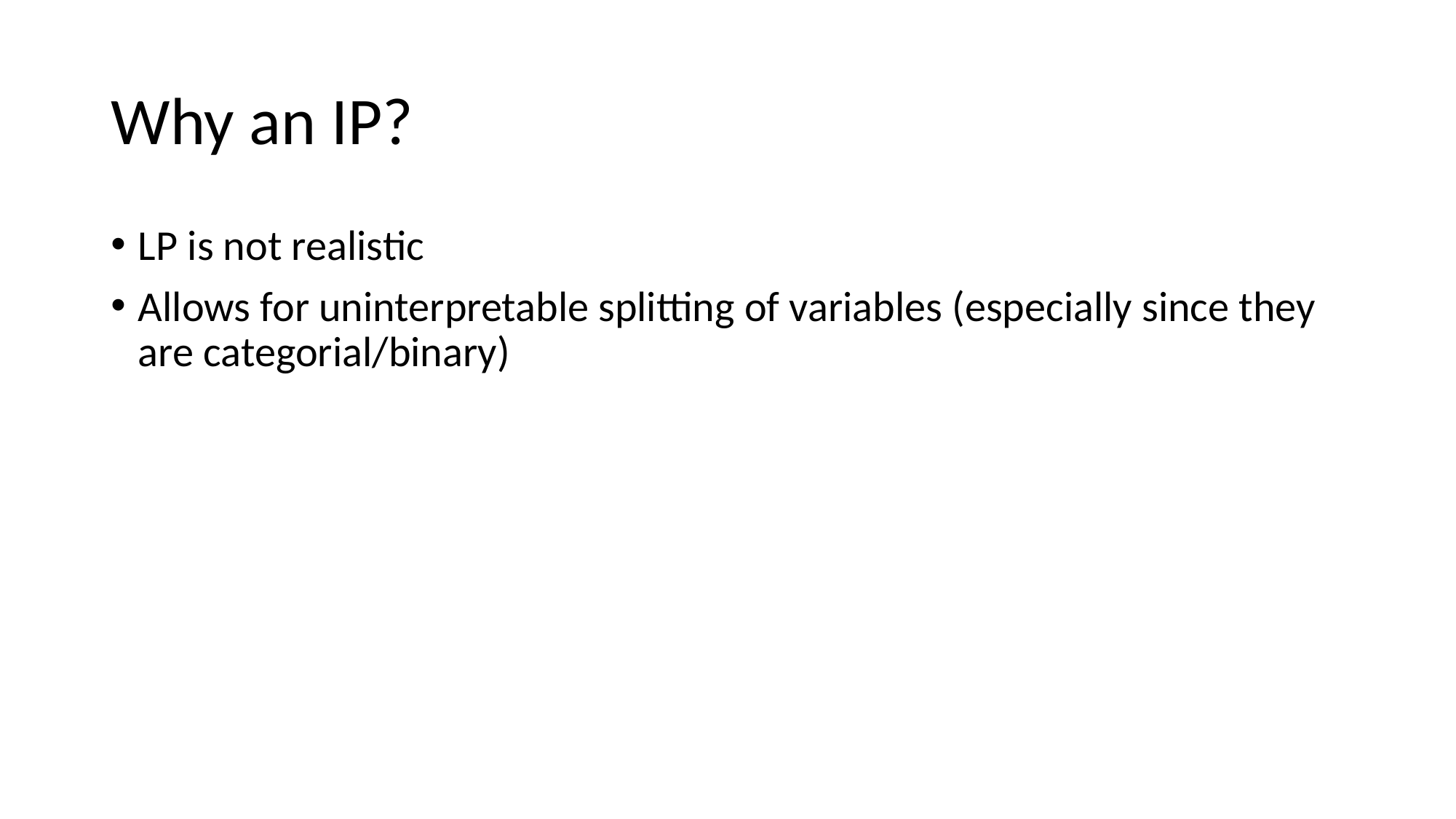

# Why an IP?
LP is not realistic
Allows for uninterpretable splitting of variables (especially since they are categorial/binary)